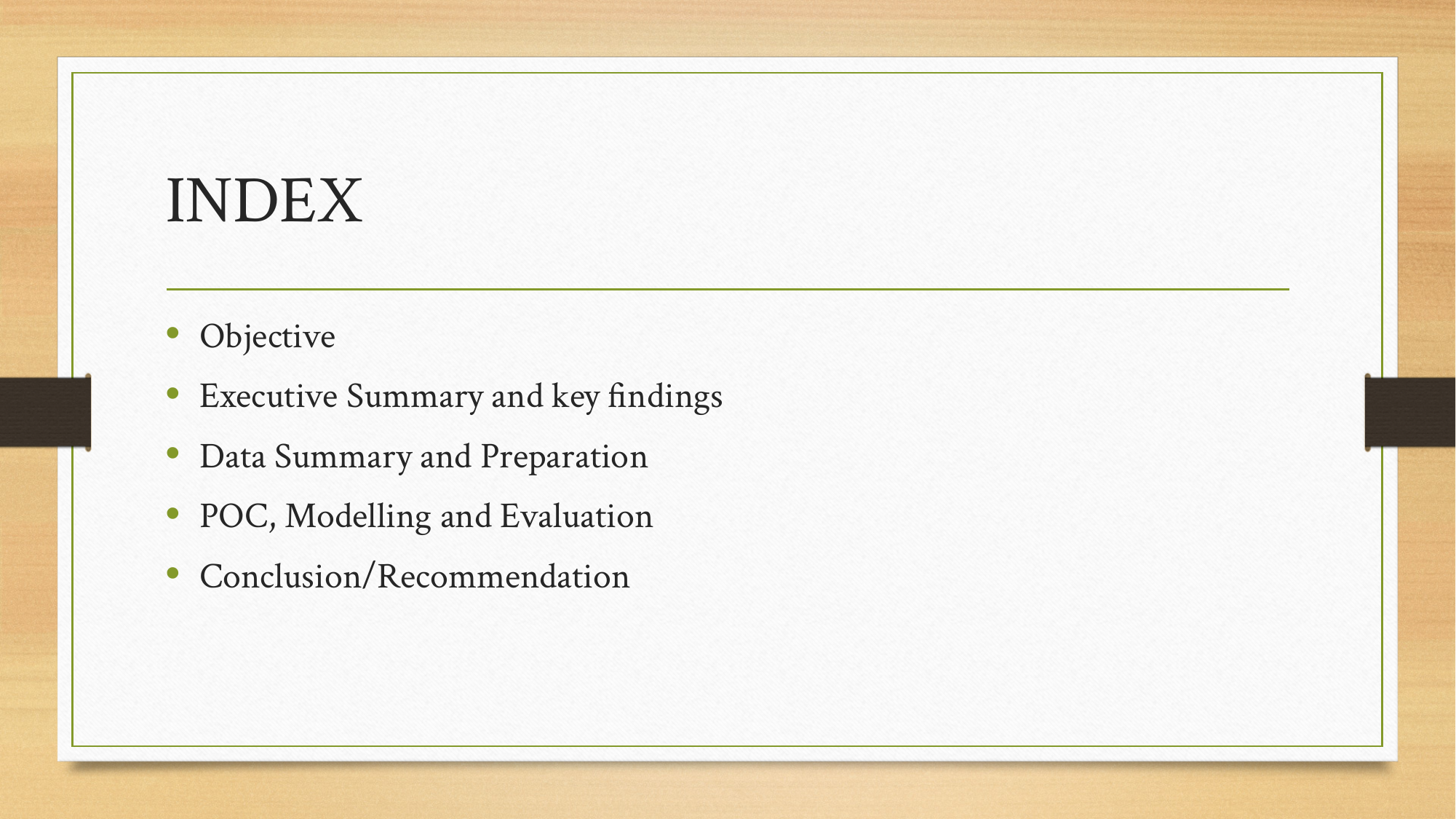

# INDEX
Objective
Executive Summary and key findings
Data Summary and Preparation
POC, Modelling and Evaluation
Conclusion/Recommendation